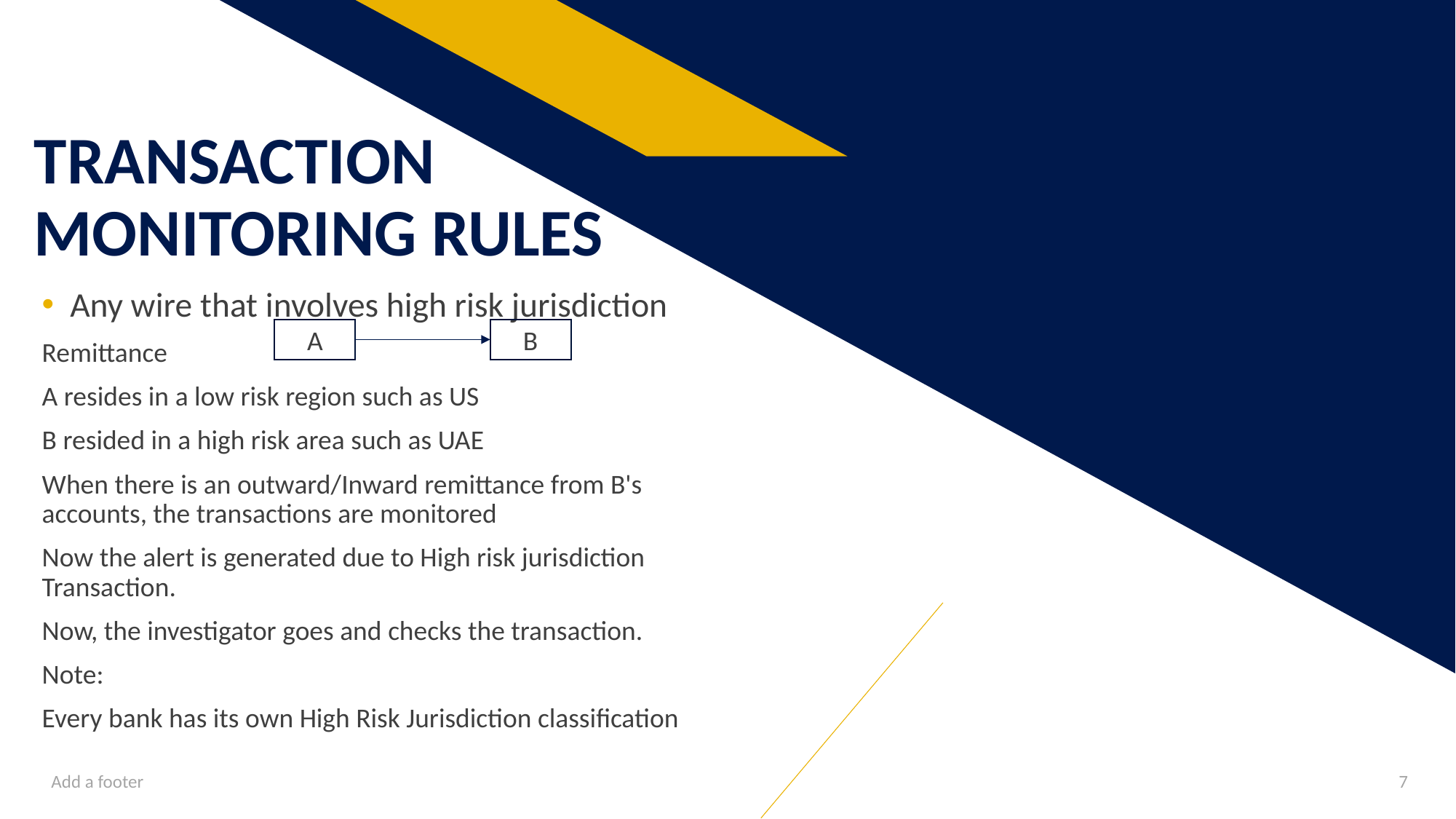

# TRANSACTION MONITORING RULES
Any wire that involves high risk jurisdiction
Remittance
A resides in a low risk region such as US
B resided in a high risk area such as UAE
When there is an outward/Inward remittance from B's accounts, the transactions are monitored
Now the alert is generated due to High risk jurisdiction Transaction.
Now, the investigator goes and checks the transaction.
Note:
Every bank has its own High Risk Jurisdiction classification

A
B
Add a footer
7